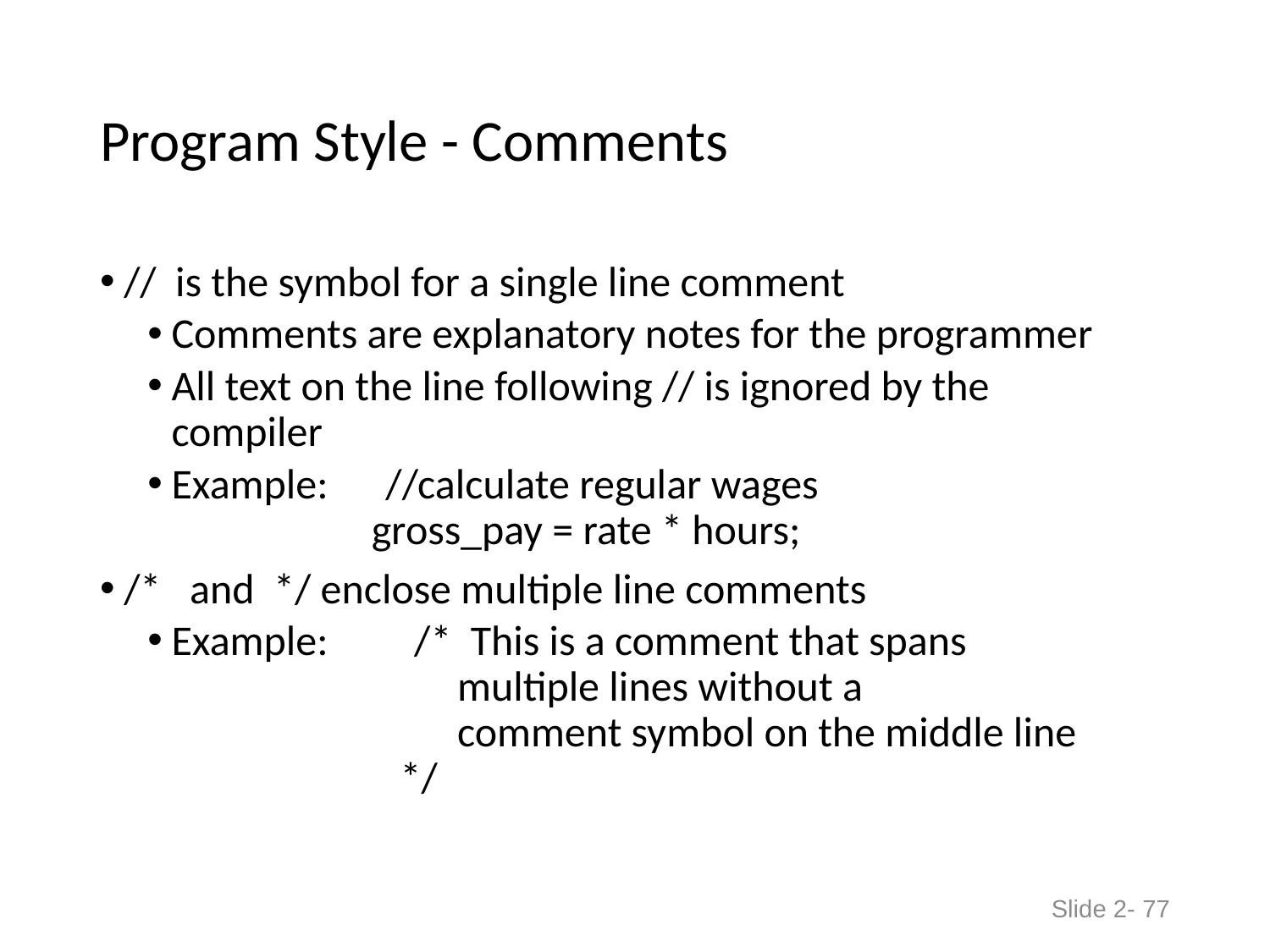

# Program Style - Comments
//  is the symbol for a single line comment
Comments are explanatory notes for the programmer
All text on the line following // is ignored by the
compiler
Example:      //calculate regular wages
                     gross_pay = rate * hours;
/*   and  */ enclose multiple line comments
Example:         /*  This is a comment that spans
                              multiple lines without a
                              comment symbol on the middle line
                        */
Slide 2- 77